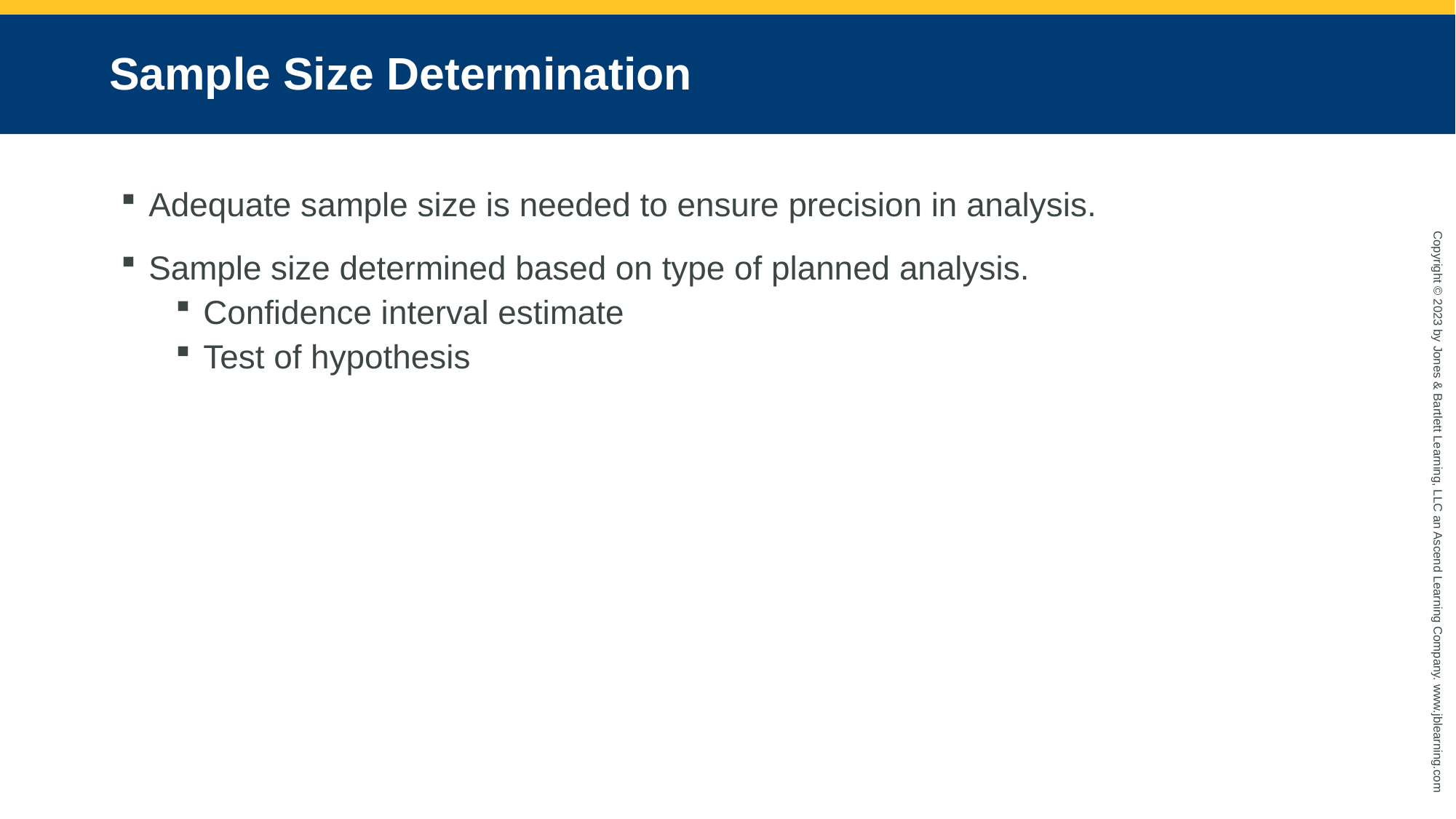

# Sample Size Determination
Adequate sample size is needed to ensure precision in analysis.
Sample size determined based on type of planned analysis.
Confidence interval estimate
Test of hypothesis